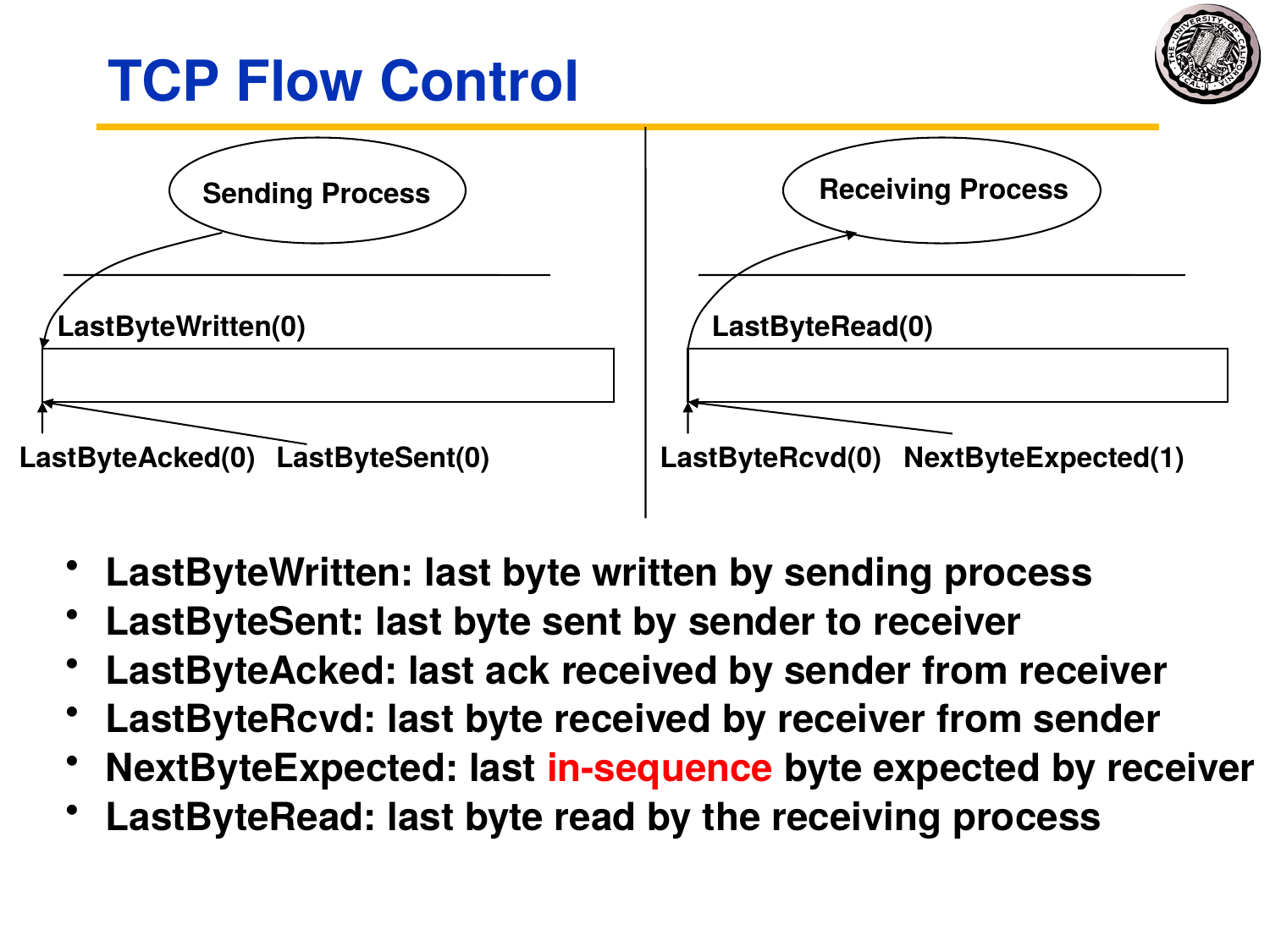

# TCP Flow Control

Receiving Process
Sending Process

LastByteWritten(0)
LastByteRead(0)

LastByteAcked(0)
LastByteSent(0)
LastByteRcvd(0)
NextByteExpected(1)
LastByteWritten: last byte written by sending process
LastByteSent: last byte sent by sender to receiver
LastByteAcked: last ack received by sender from receiver
LastByteRcvd: last byte received by receiver from sender
NextByteExpected: last in-sequence byte expected by receiver
LastByteRead: last byte read by the receiving process